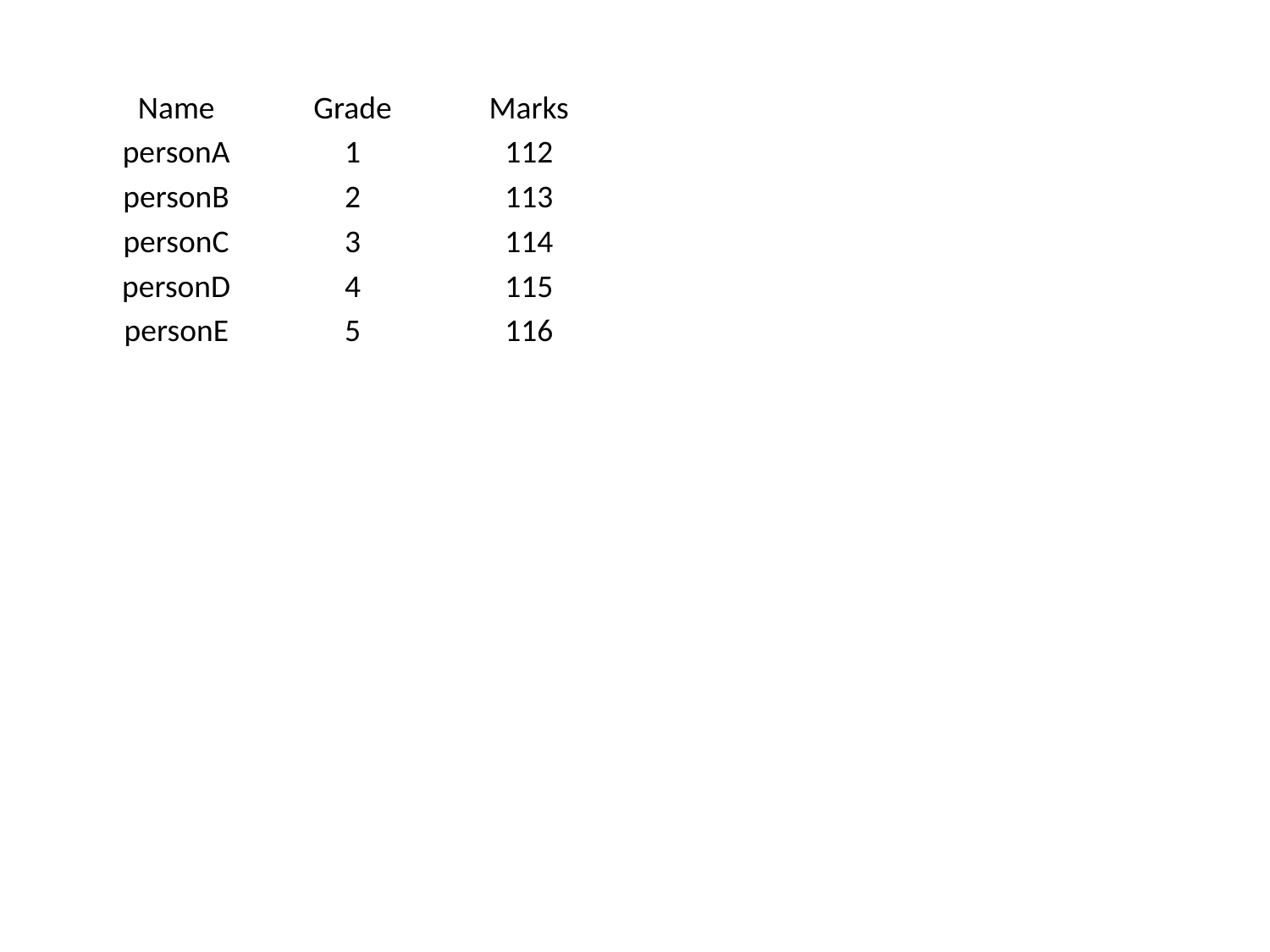

| Name | Grade | Marks |
| --- | --- | --- |
| personA | 1 | 112 |
| personB | 2 | 113 |
| personC | 3 | 114 |
| personD | 4 | 115 |
| personE | 5 | 116 |